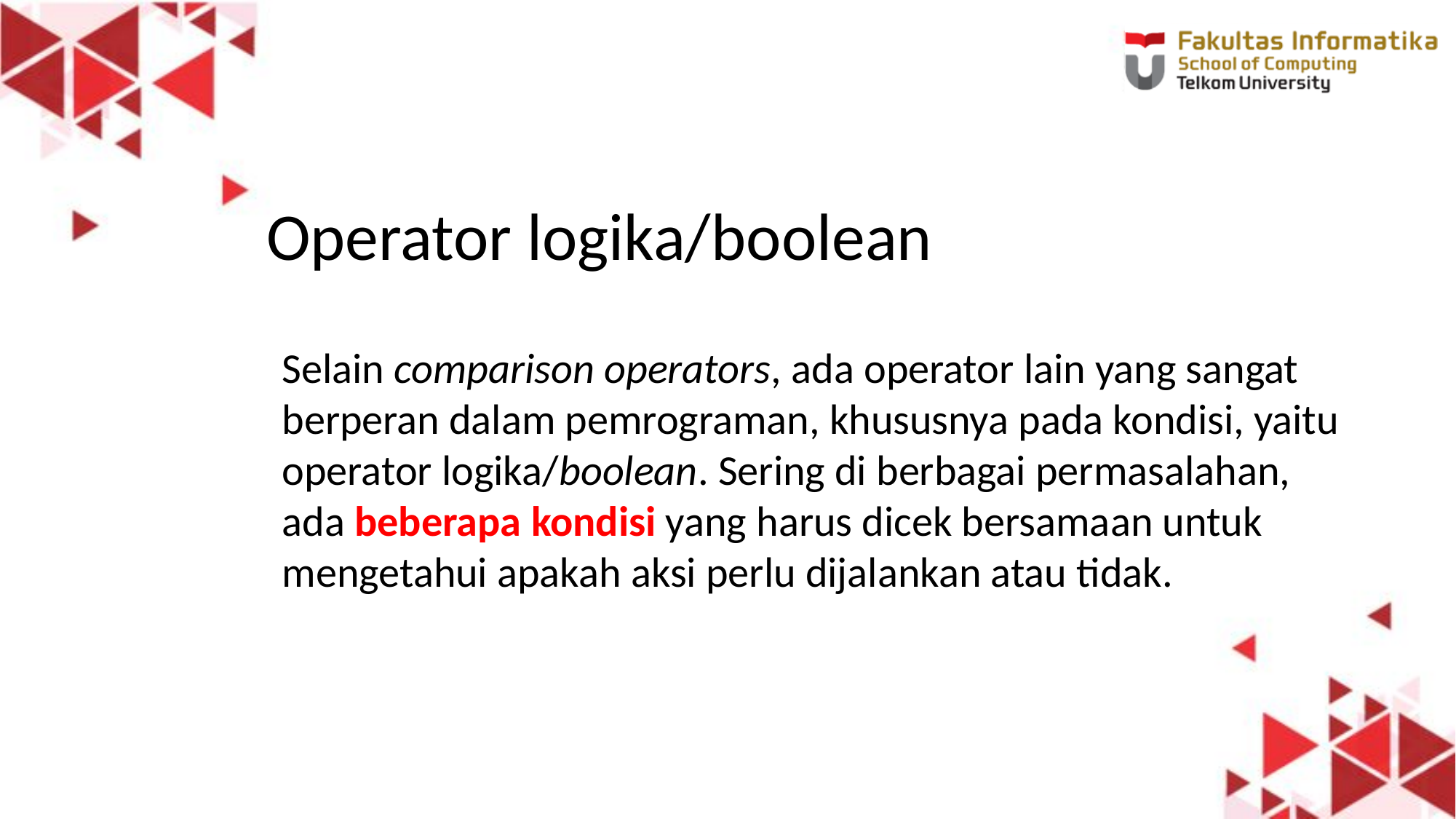

# Operator logika/boolean
Selain comparison operators, ada operator lain yang sangat berperan dalam pemrograman, khususnya pada kondisi, yaitu operator logika/boolean. Sering di berbagai permasalahan, ada beberapa kondisi yang harus dicek bersamaan untuk mengetahui apakah aksi perlu dijalankan atau tidak.